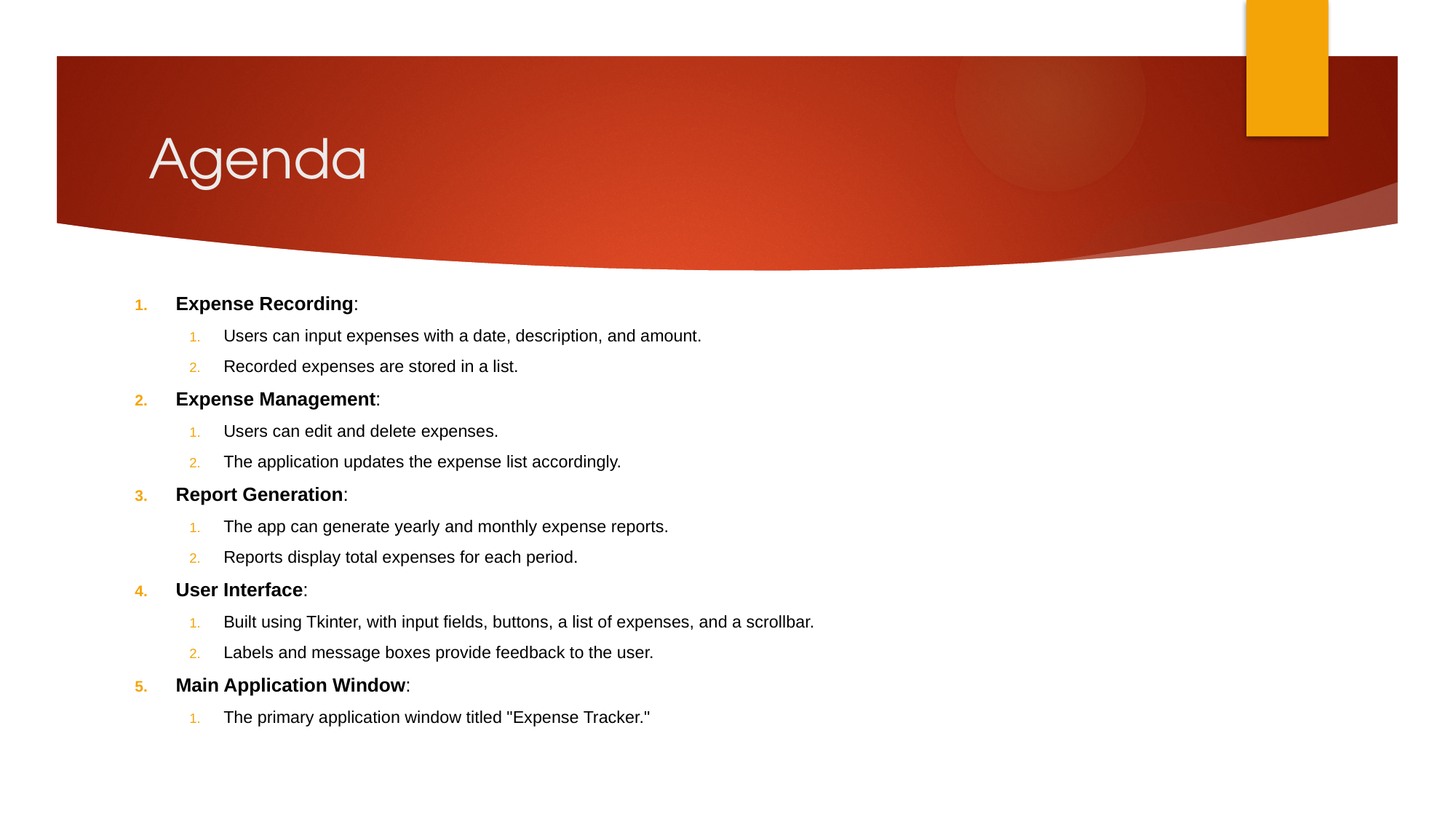

# Agenda
Expense Recording:
Users can input expenses with a date, description, and amount.
Recorded expenses are stored in a list.
Expense Management:
Users can edit and delete expenses.
The application updates the expense list accordingly.
Report Generation:
The app can generate yearly and monthly expense reports.
Reports display total expenses for each period.
User Interface:
Built using Tkinter, with input fields, buttons, a list of expenses, and a scrollbar.
Labels and message boxes provide feedback to the user.
Main Application Window:
The primary application window titled "Expense Tracker."